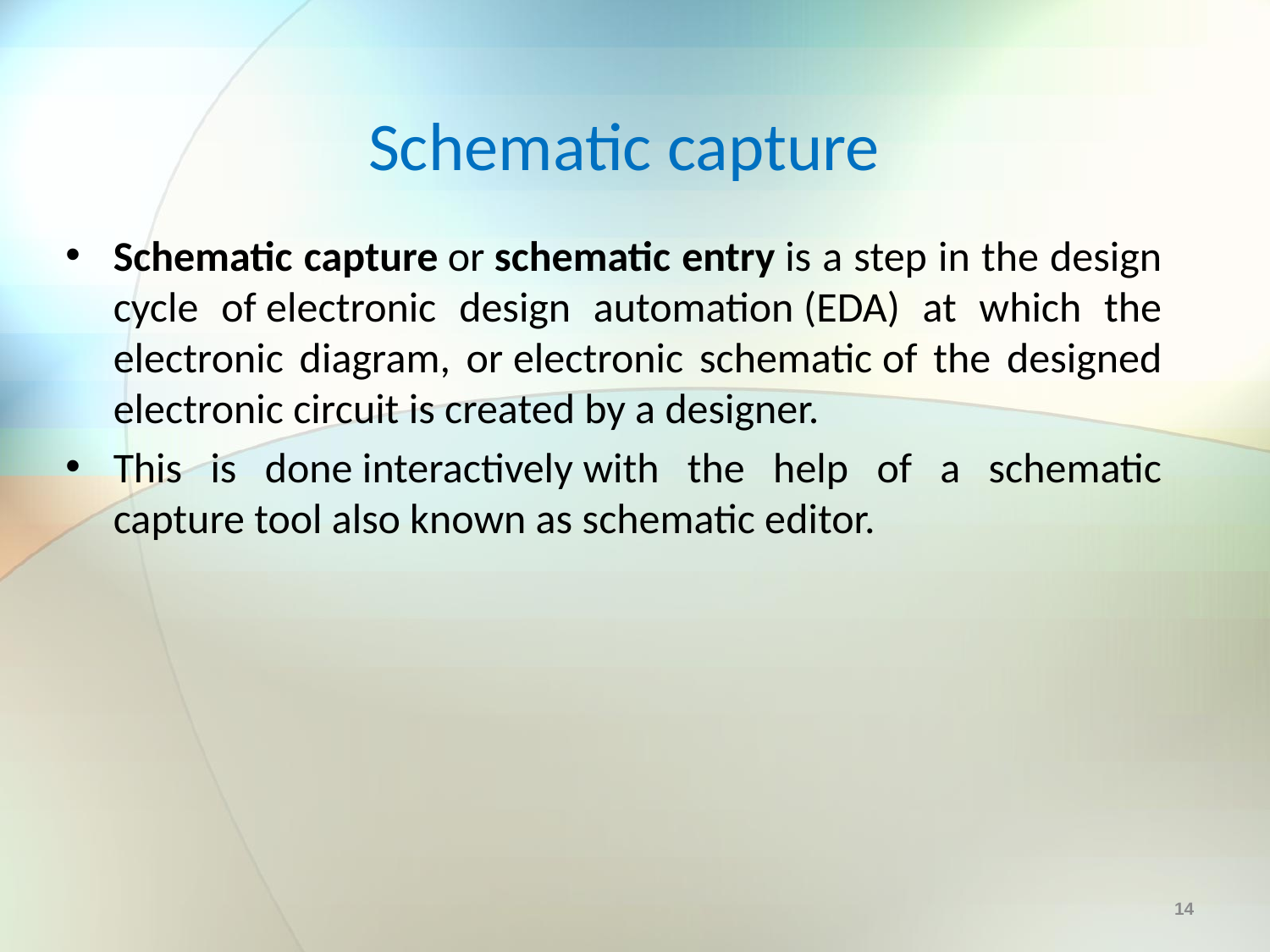

# Schematic capture
Schematic capture or schematic entry is a step in the design cycle of electronic design automation (EDA) at which the electronic diagram, or electronic schematic of the designed electronic circuit is created by a designer.
This is done interactively with the help of a schematic capture tool also known as schematic editor.

14